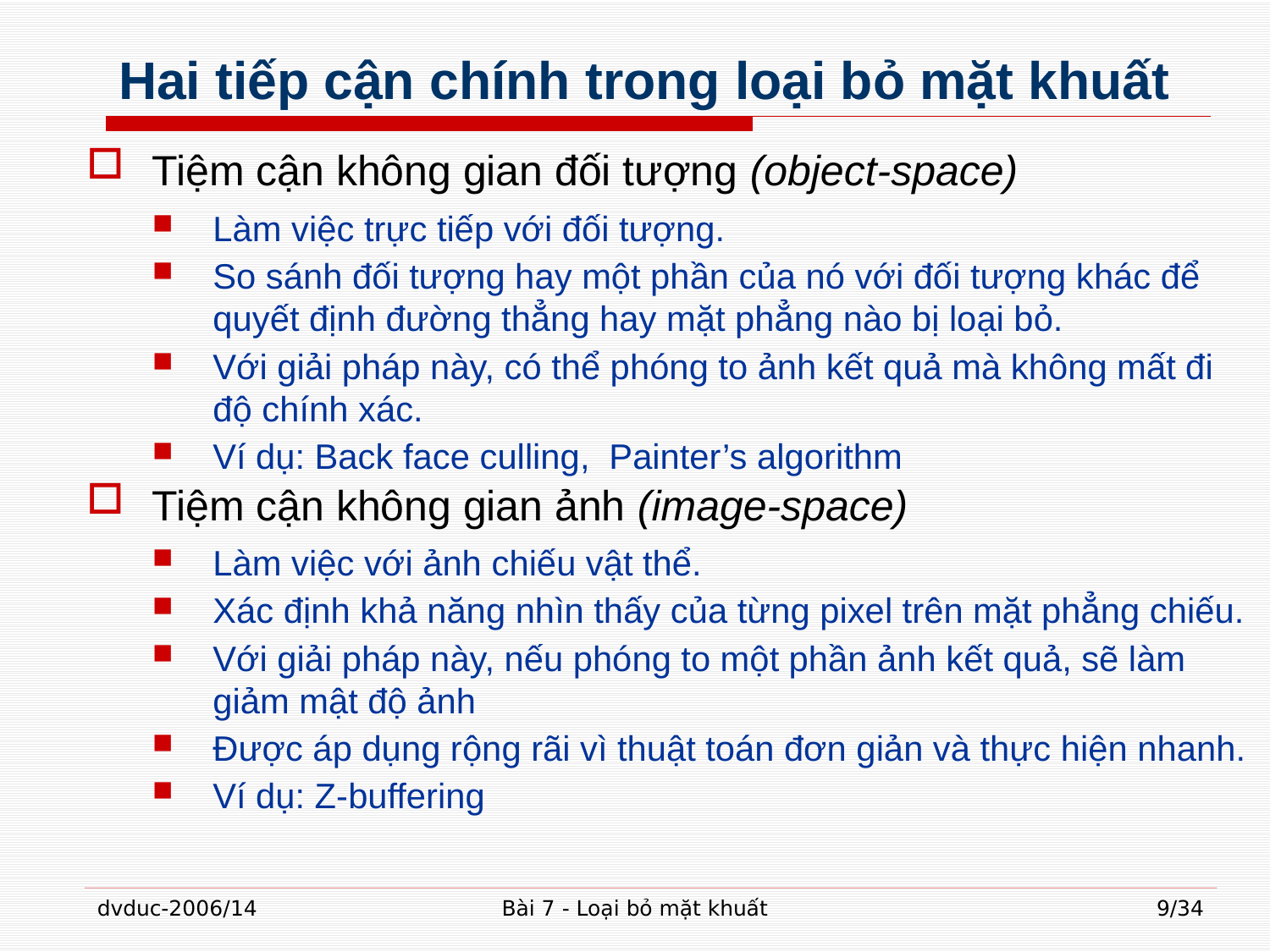

# Hai tiếp cận chính trong loại bỏ mặt khuất
Tiệm cận không gian đối tượng (object-space)
Làm việc trực tiếp với đối tượng.
So sánh đối tượng hay một phần của nó với đối tượng khác để quyết định đường thẳng hay mặt phẳng nào bị loại bỏ.
Với giải pháp này, có thể phóng to ảnh kết quả mà không mất đi độ chính xác.
Ví dụ: Back face culling,  Painter’s algorithm
Tiệm cận không gian ảnh (image-space)
Làm việc với ảnh chiếu vật thể.
Xác định khả năng nhìn thấy của từng pixel trên mặt phẳng chiếu.
Với giải pháp này, nếu phóng to một phần ảnh kết quả, sẽ làm giảm mật độ ảnh
Được áp dụng rộng rãi vì thuật toán đơn giản và thực hiện nhanh.
Ví dụ: Z-buffering

dvduc-2006/14
Bài 7 - Loại bỏ mặt khuất
9/34